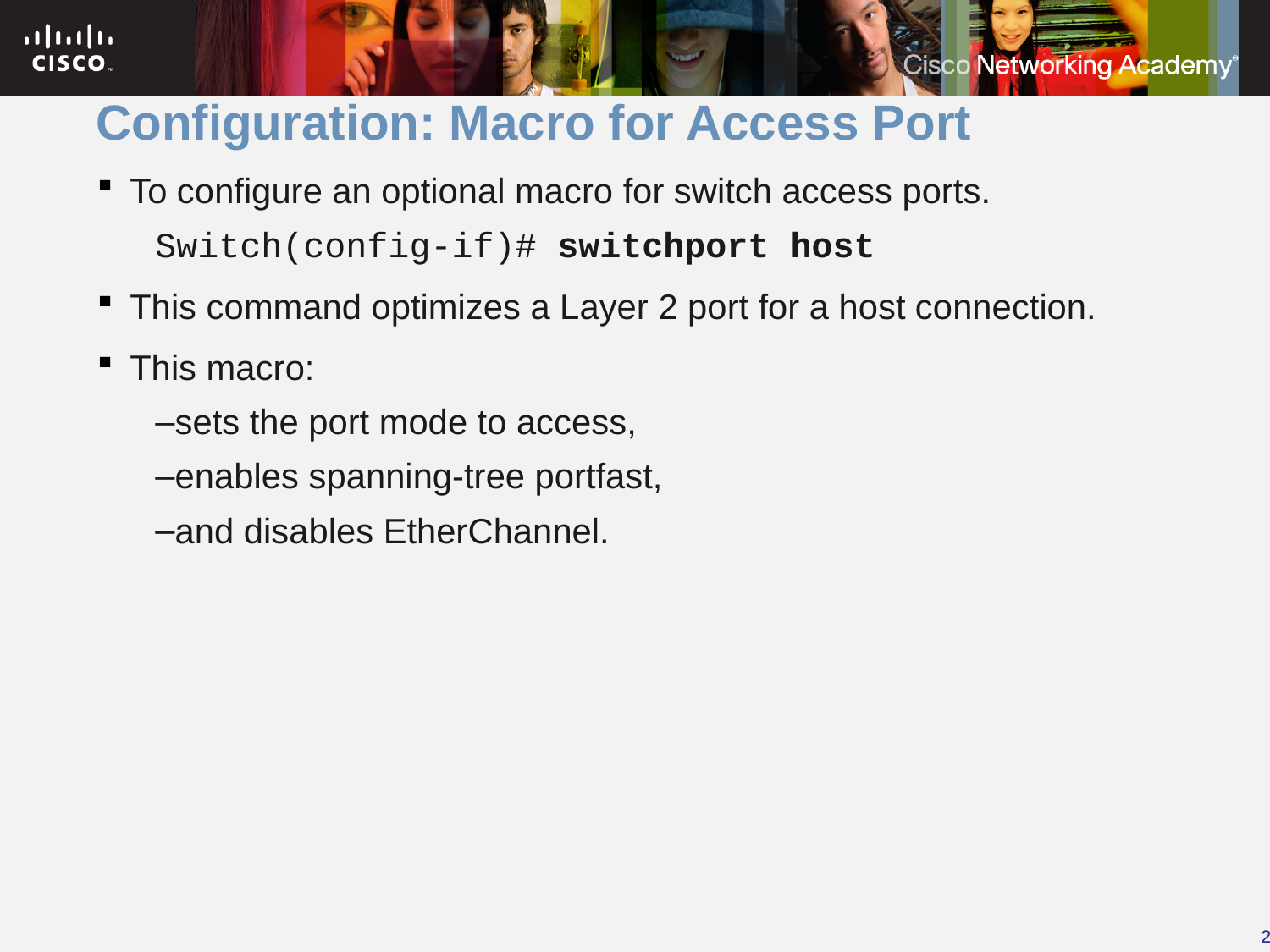

# Configuration: Macro for Access Port
To configure an optional macro for switch access ports.
Switch(config-if)# switchport host
This command optimizes a Layer 2 port for a host connection.
This macro:
sets the port mode to access,
enables spanning-tree portfast,
and disables EtherChannel.